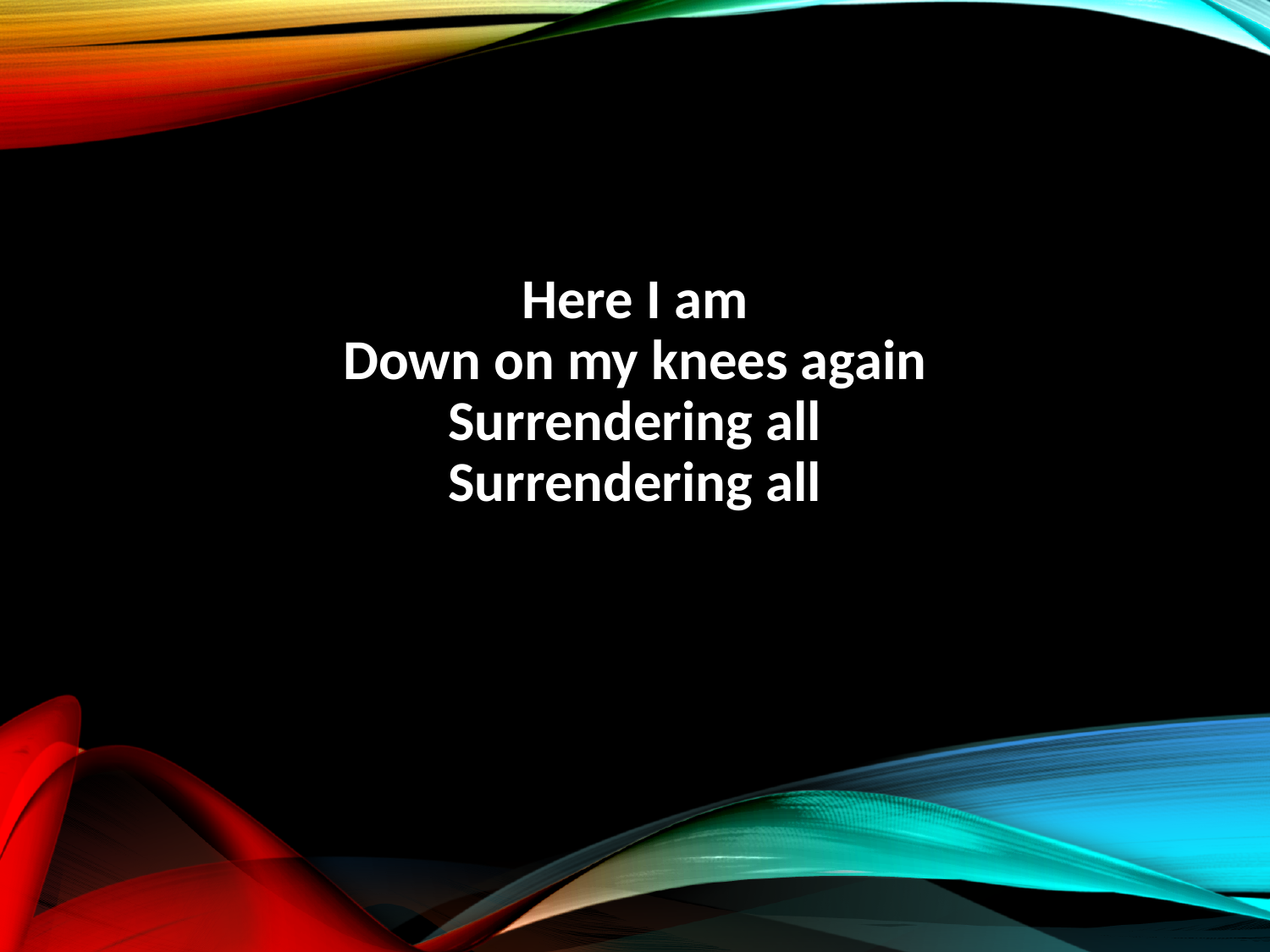

Here I am
Down on my knees again
Surrendering all
Surrendering all